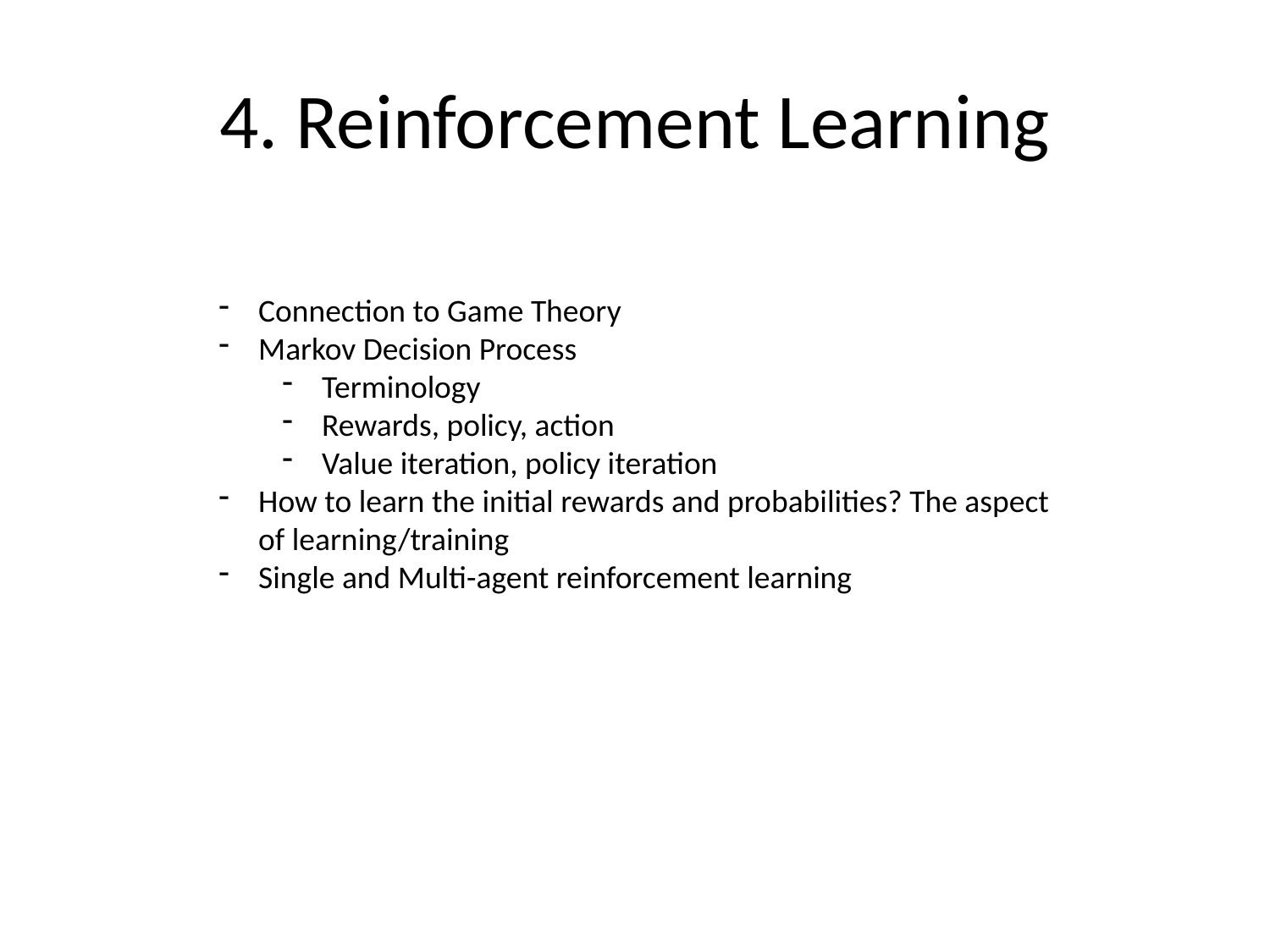

# 4. Reinforcement Learning
Connection to Game Theory
Markov Decision Process
Terminology
Rewards, policy, action
Value iteration, policy iteration
How to learn the initial rewards and probabilities? The aspect of learning/training
Single and Multi-agent reinforcement learning